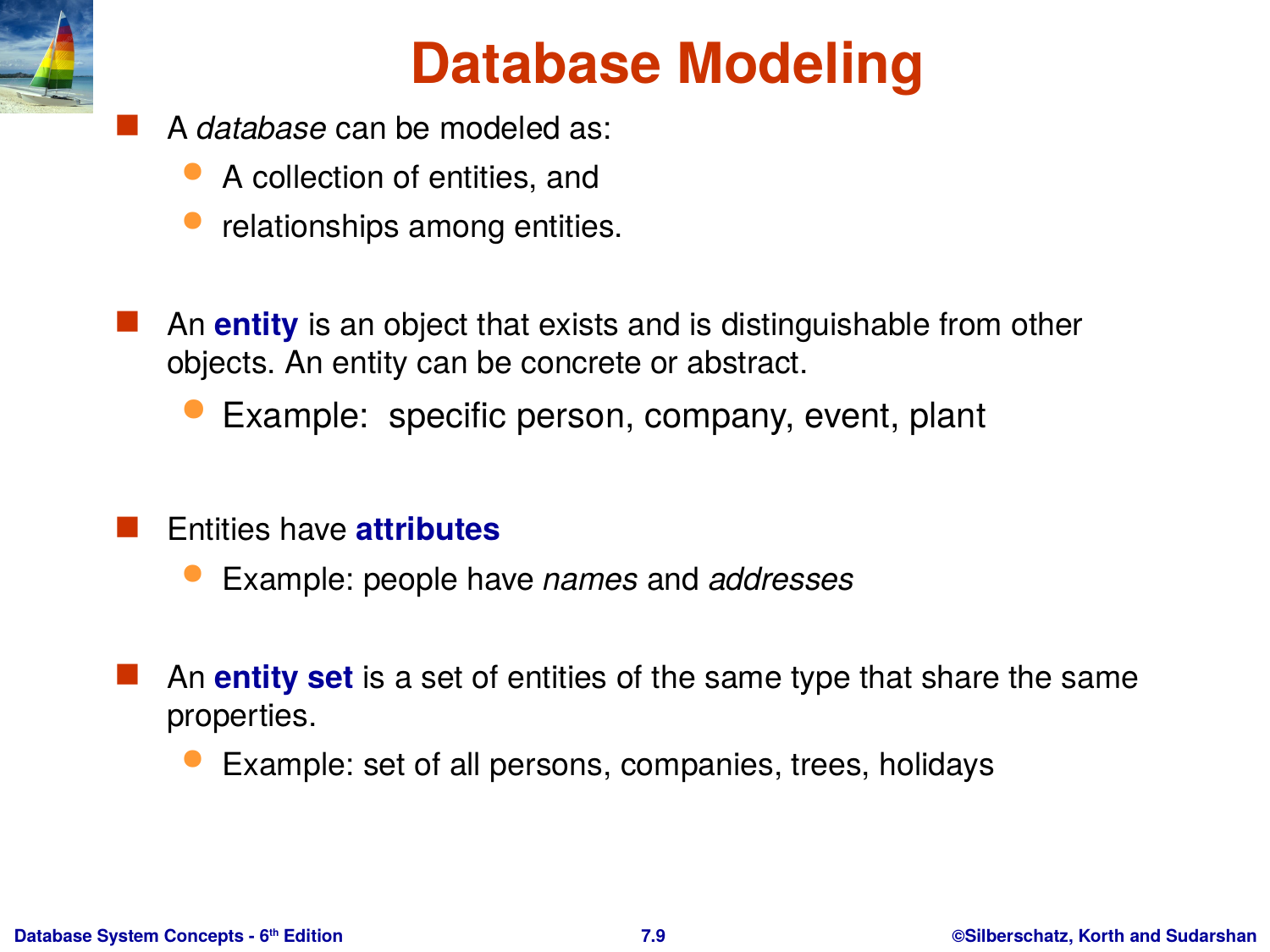

# Database Modeling
A database can be modeled as:
A collection of entities, and
relationships among entities.

An entity is an object that exists and is distinguishable from other objects. An entity can be concrete or abstract.
Example:  specific person, company, event, plant

Entities have attributes
Example: people have names and addresses

An entity set is a set of entities of the same type that share the same properties.
Example: set of all persons, companies, trees, holidays